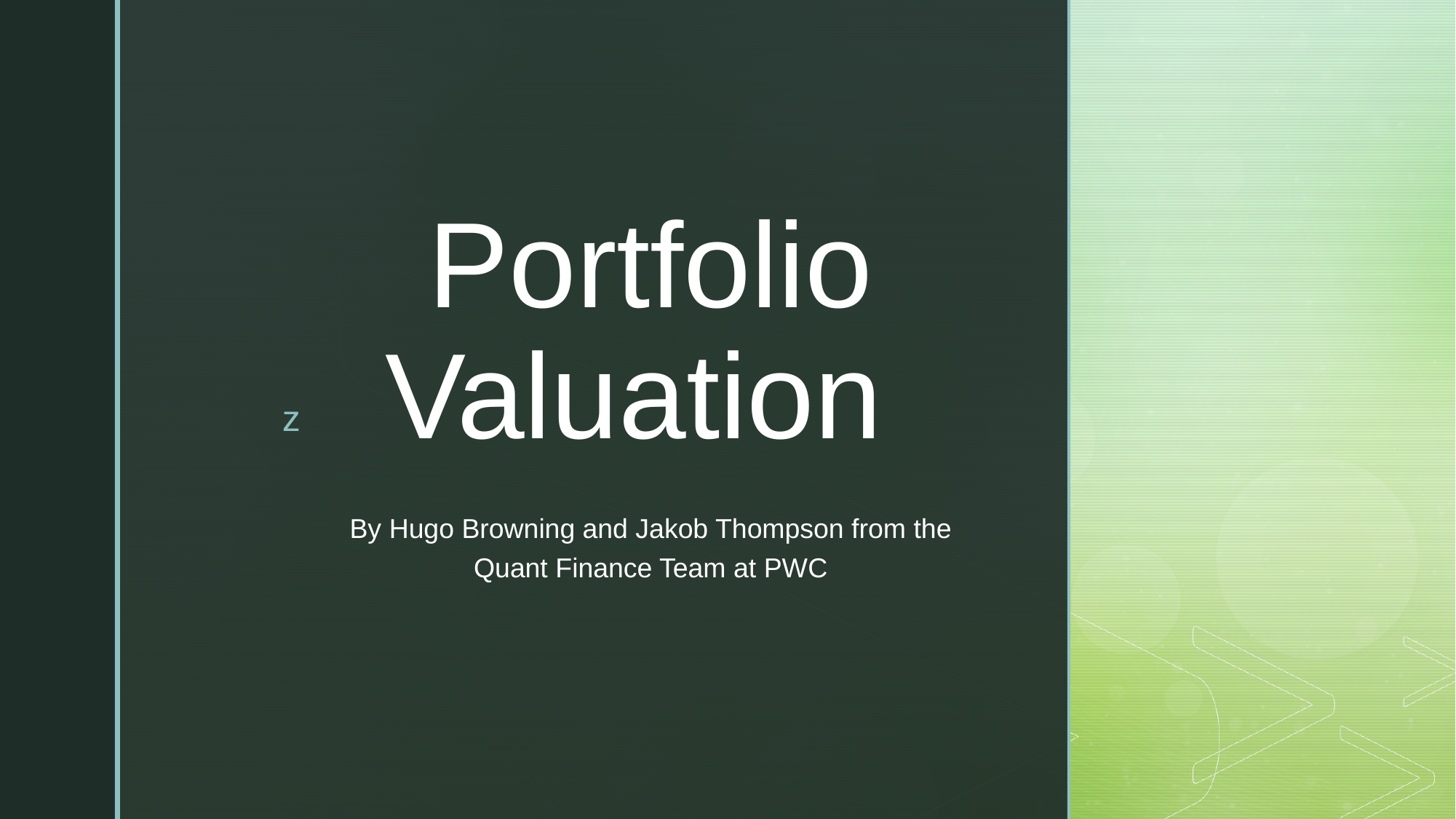

# Portfolio Valuation
By Hugo Browning and Jakob Thompson from the Quant Finance Team at PWC